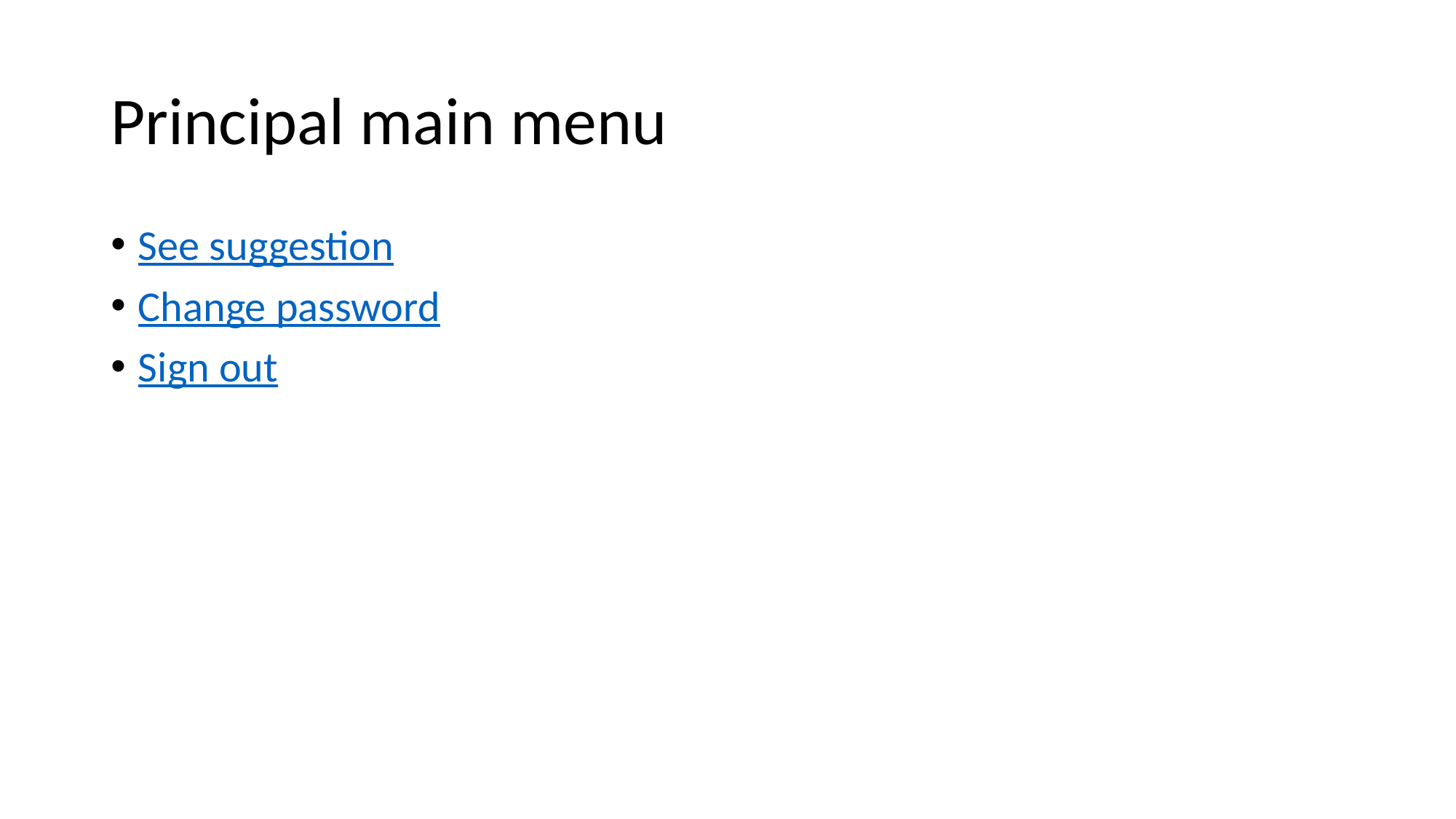

# Principal main menu
See suggestion
Change password
Sign out